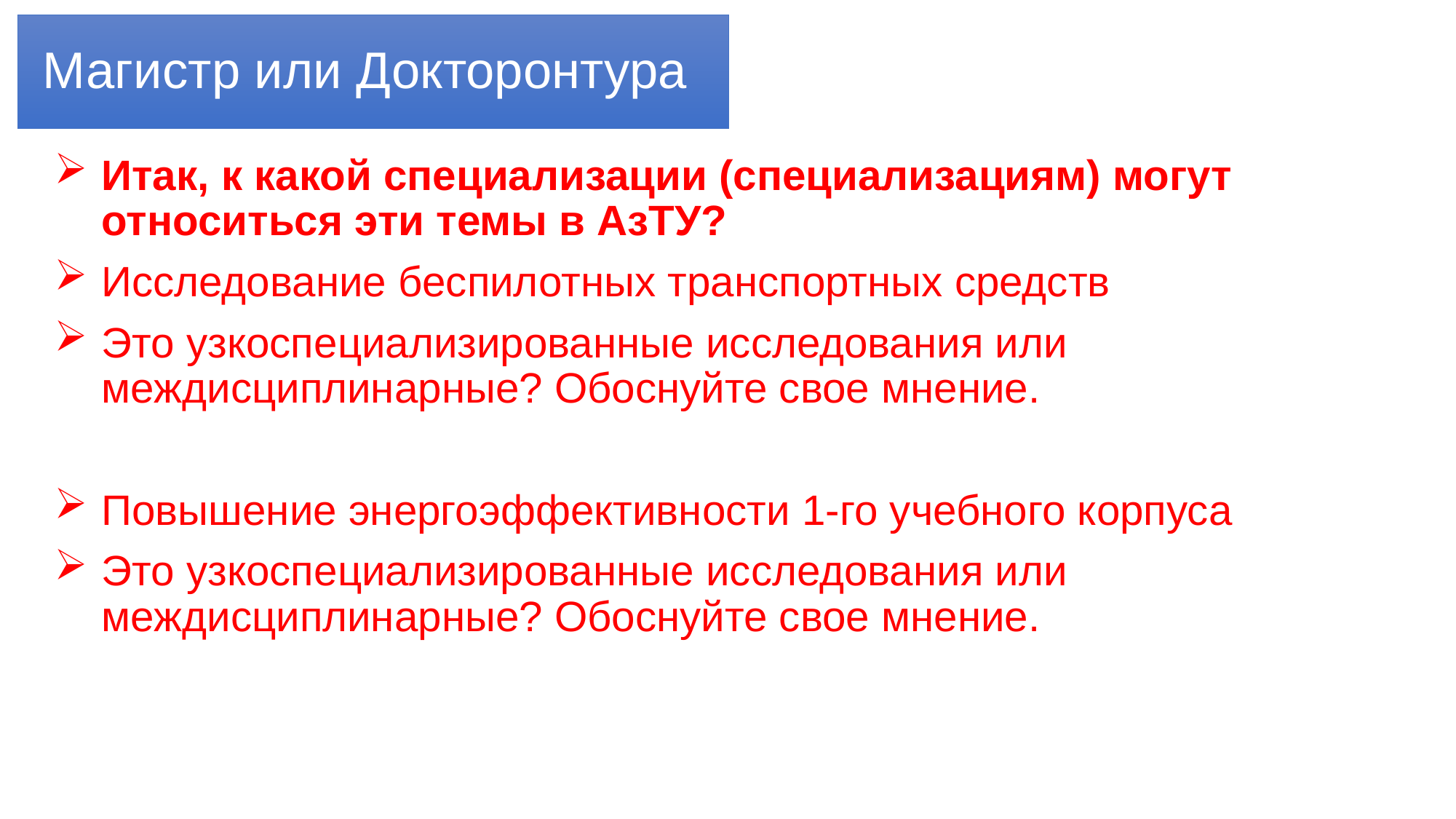

# Магистр или Докторонтура
Итак, к какой специализации (специализациям) могут относиться эти темы в АзТУ?
Исследование беспилотных транспортных средств
Это узкоспециализированные исследования или междисциплинарные? Обоснуйте свое мнение.

Повышение энергоэффективности 1-го учебного корпуса
Это узкоспециализированные исследования или междисциплинарные? Обоснуйте свое мнение.